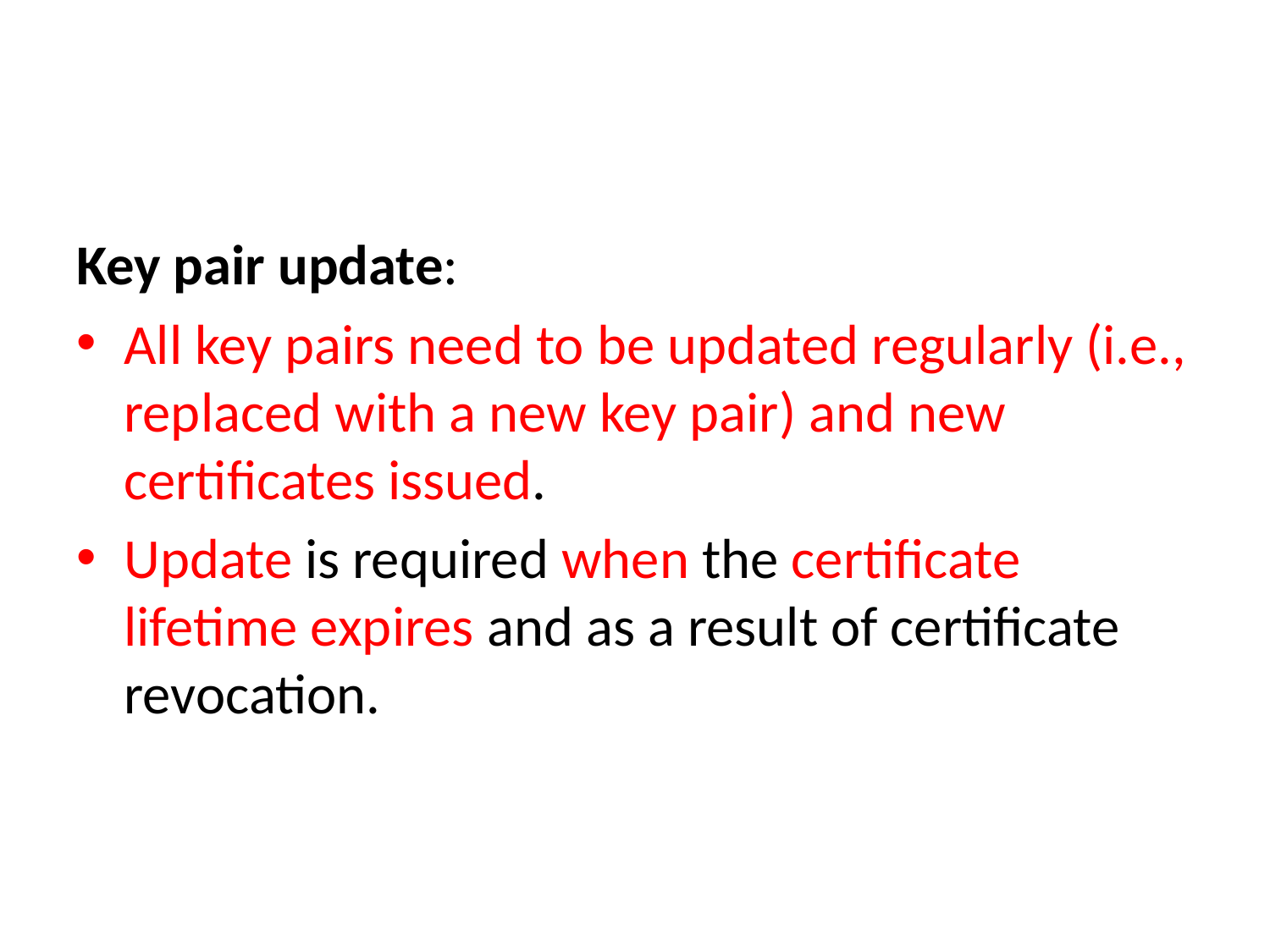

#
Key pair update:
All key pairs need to be updated regularly (i.e., replaced with a new key pair) and new certificates issued.
Update is required when the certificate lifetime expires and as a result of certificate revocation.